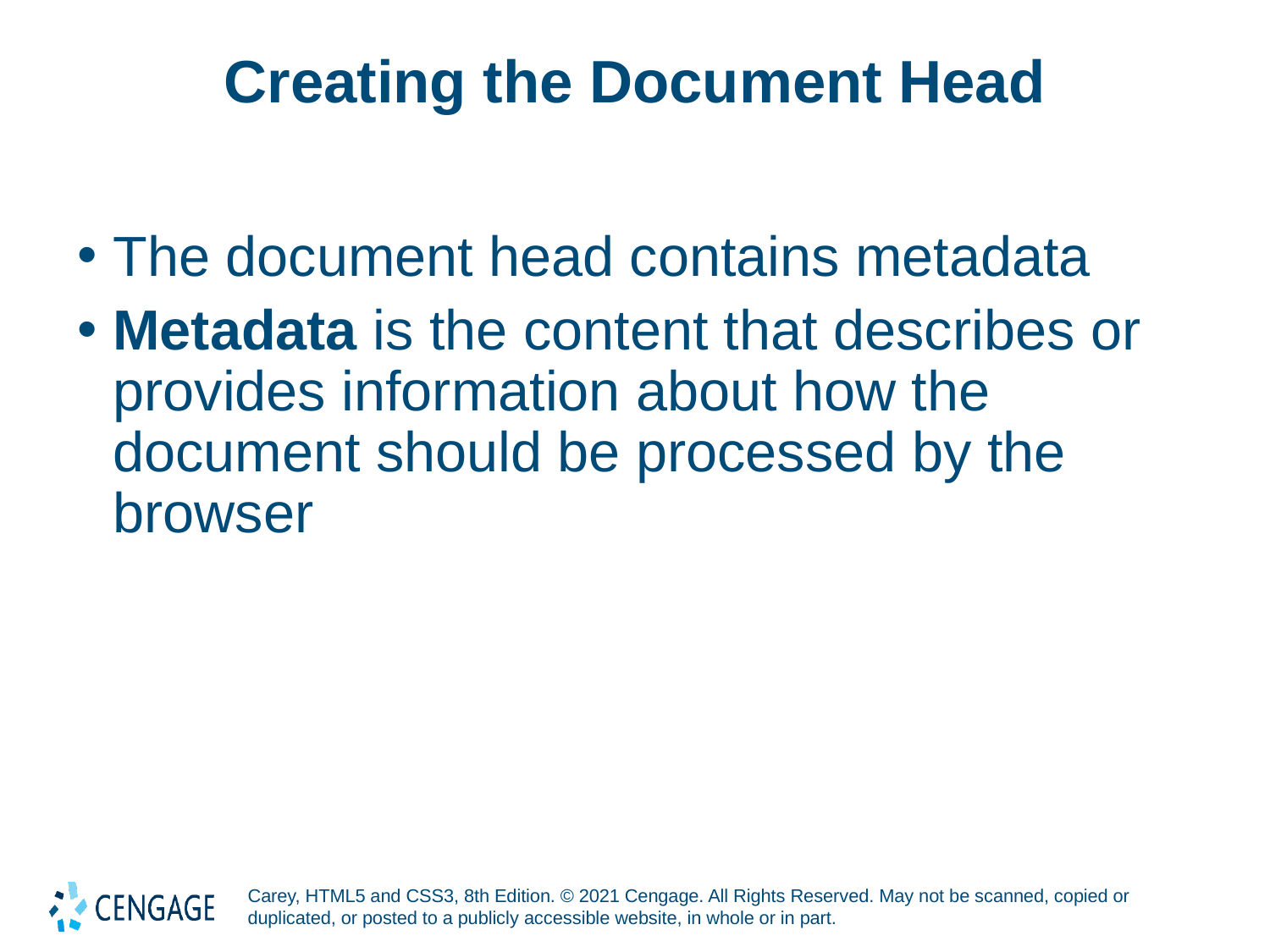

# Creating the Document Head
The document head contains metadata
Metadata is the content that describes or provides information about how the document should be processed by the browser